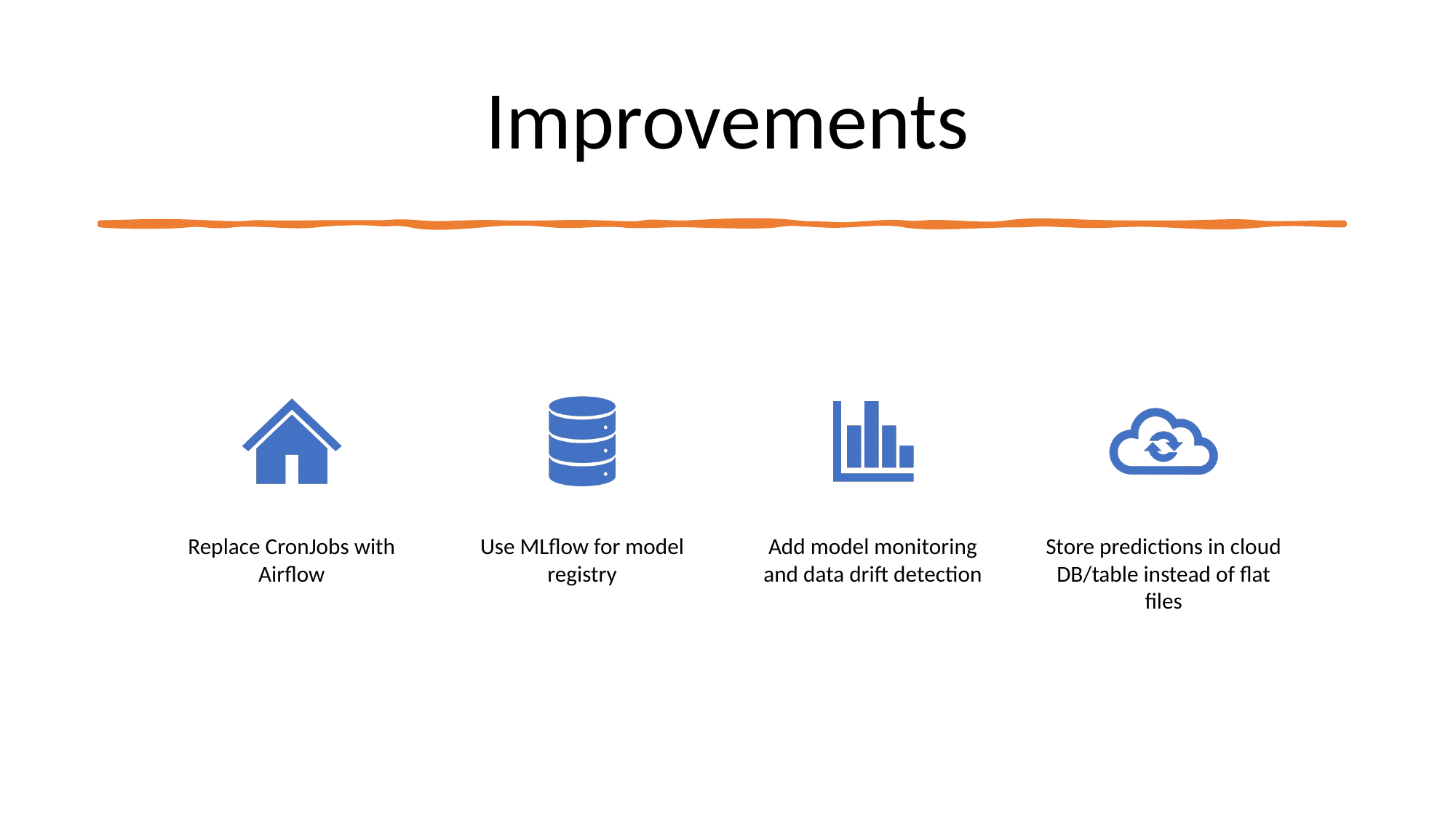

# Improvements

Replace CronJobs with Airflow
Use MLflow for model registry
Add model monitoring and data drift detection
Store predictions in cloud DB/table instead of flat files